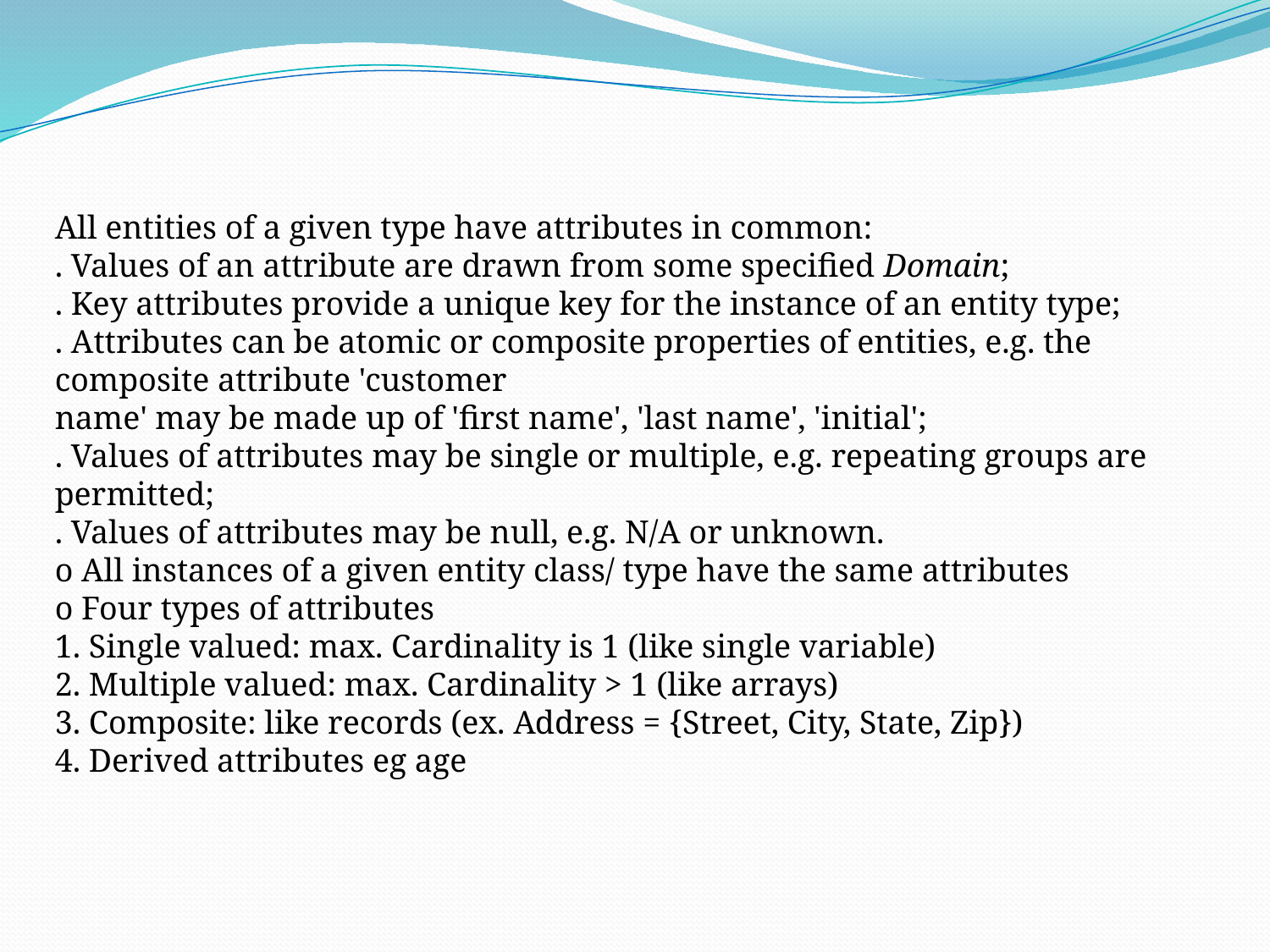

All entities of a given type have attributes in common:
. Values of an attribute are drawn from some specified Domain;
. Key attributes provide a unique key for the instance of an entity type;
. Attributes can be atomic or composite properties of entities, e.g. the composite attribute 'customer
name' may be made up of 'first name', 'last name', 'initial';
. Values of attributes may be single or multiple, e.g. repeating groups are permitted;
. Values of attributes may be null, e.g. N/A or unknown.
o All instances of a given entity class/ type have the same attributes
o Four types of attributes
1. Single valued: max. Cardinality is 1 (like single variable)
2. Multiple valued: max. Cardinality > 1 (like arrays)
3. Composite: like records (ex. Address = {Street, City, State, Zip})
4. Derived attributes eg age